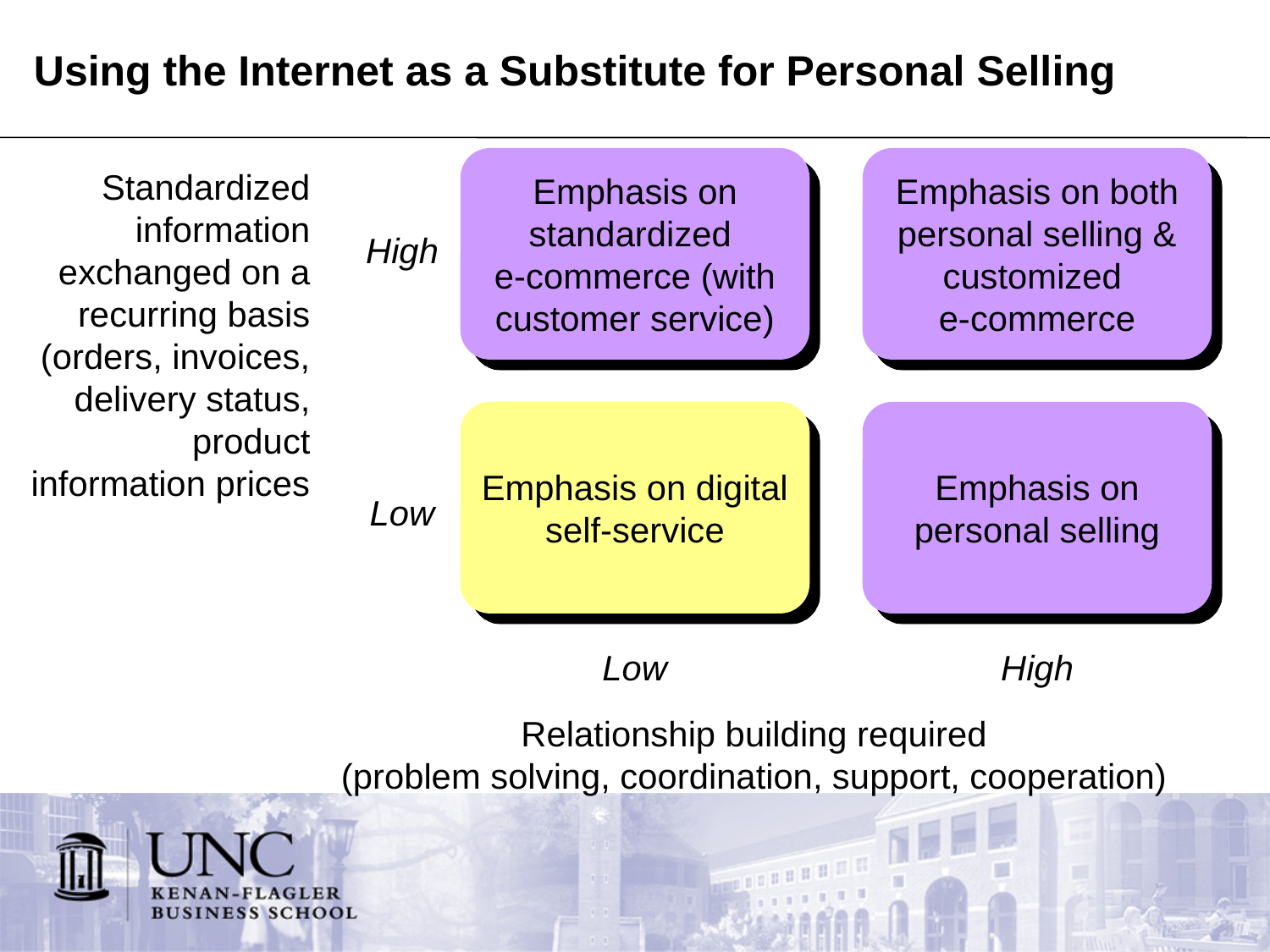

# Using the Internet as a Substitute for Personal Selling
Emphasis on standardized
e-commerce (with customer service)
Emphasis on both personal selling & customized
e-commerce
Standardized information exchanged on a recurring basis (orders, invoices, delivery status, product information prices
High
Emphasis on digital self-service
Emphasis on personal selling
Low
Low
High
Relationship building required
(problem solving, coordination, support, cooperation)